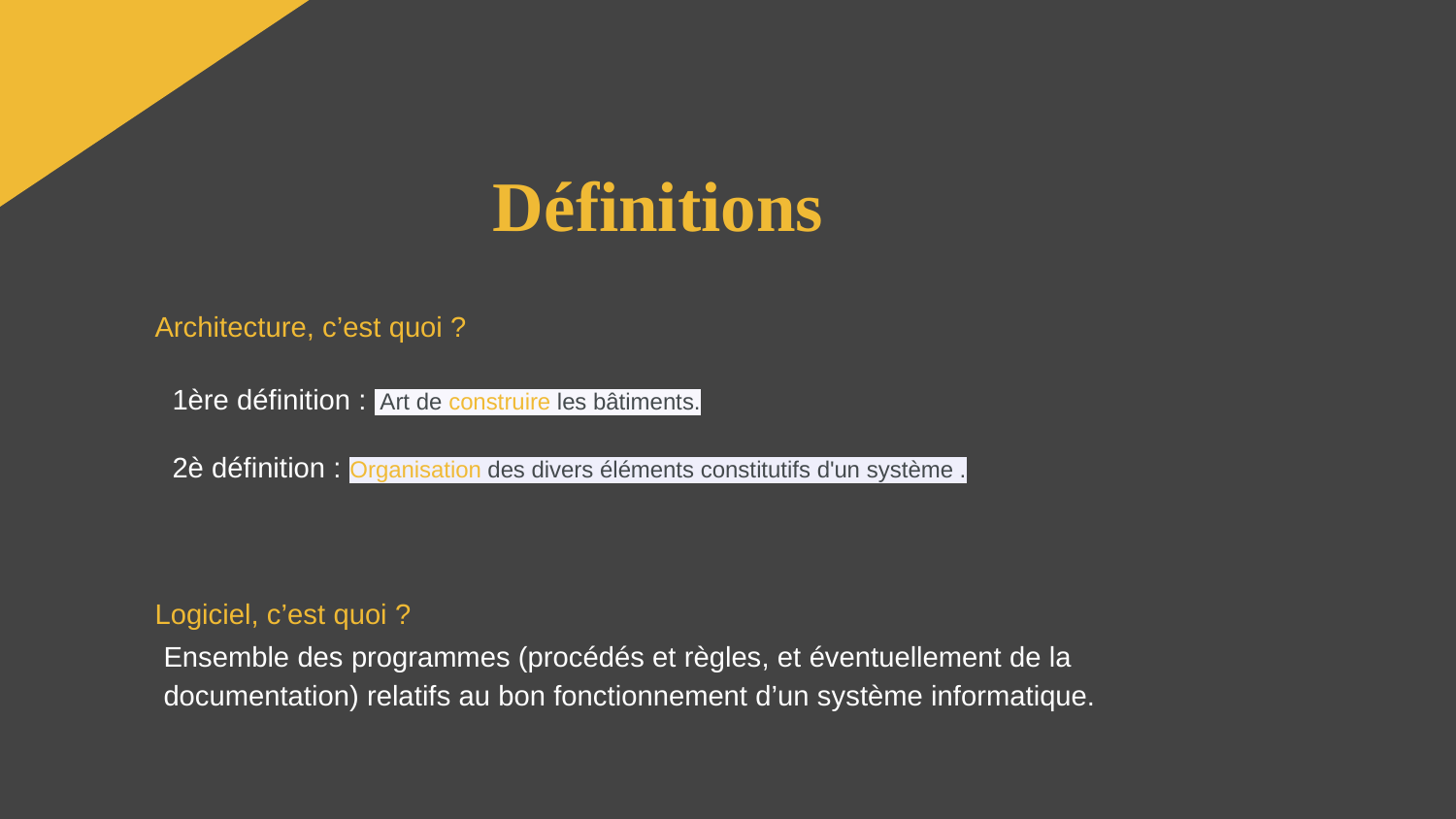

Définitions

Architecture, c’est quoi ?
1ère définition :  Art de construire les bâtiments.
2è définition : Organisation des divers éléments constitutifs d'un système .
Logiciel, c’est quoi ?
Ensemble des programmes (procédés et règles, et éventuellement de la documentation) relatifs au bon fonctionnement d’un système informatique.